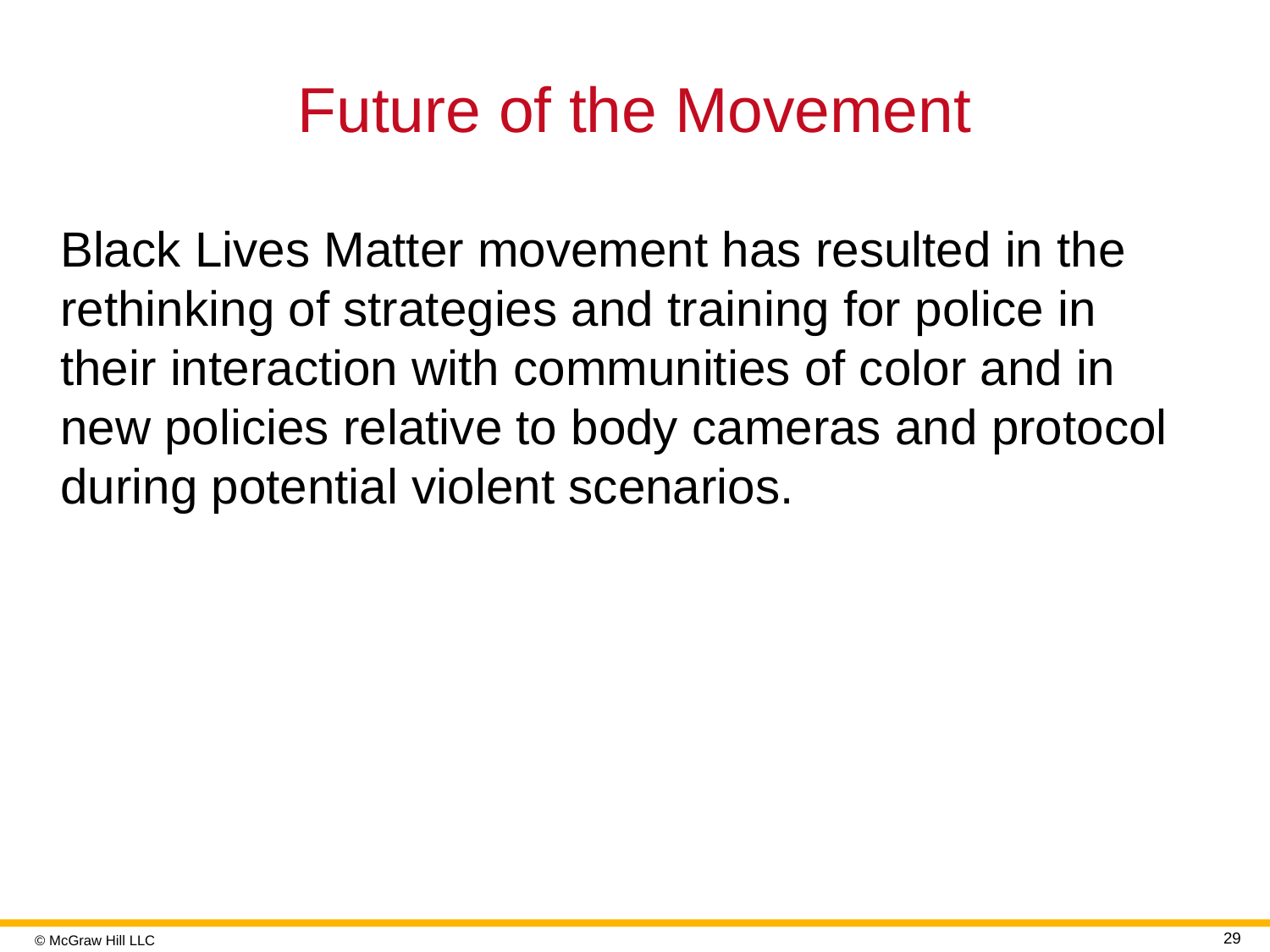

# Future of the Movement
Black Lives Matter movement has resulted in the rethinking of strategies and training for police in their interaction with communities of color and in new policies relative to body cameras and protocol during potential violent scenarios.
29